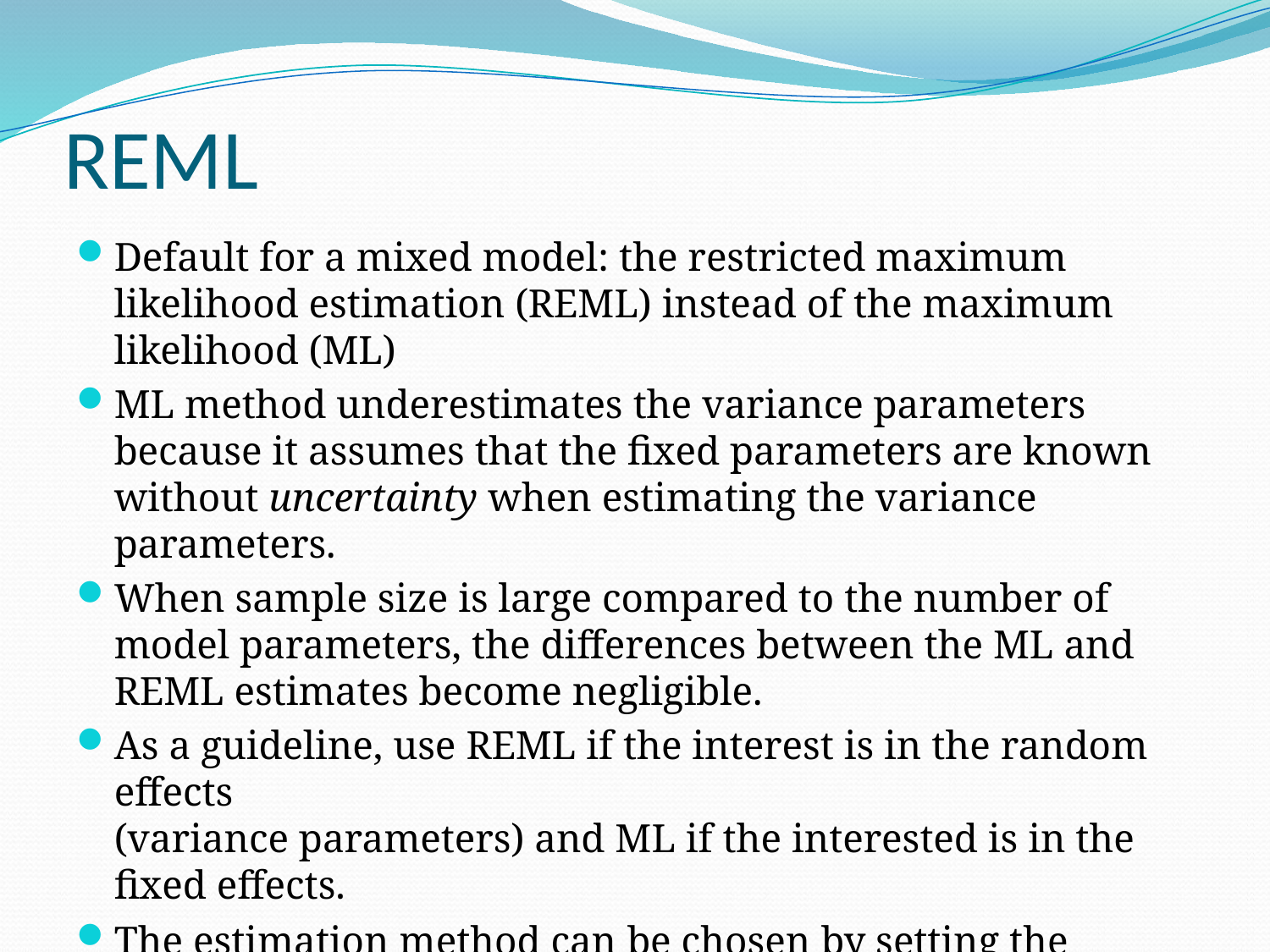

REML
Default for a mixed model: the restricted maximum likelihood estimation (REML) instead of the maximum likelihood (ML)
ML method underestimates the variance parameters because it assumes that the fixed parameters are known without uncertainty when estimating the variance parameters.
When sample size is large compared to the number of model parameters, the differences between the ML and REML estimates become negligible.
As a guideline, use REML if the interest is in the random effects
(variance parameters) and ML if the interested is in the fixed effects.
The estimation method can be chosen by setting the argument “REML” to “FALSE” (default is “TRUE”).